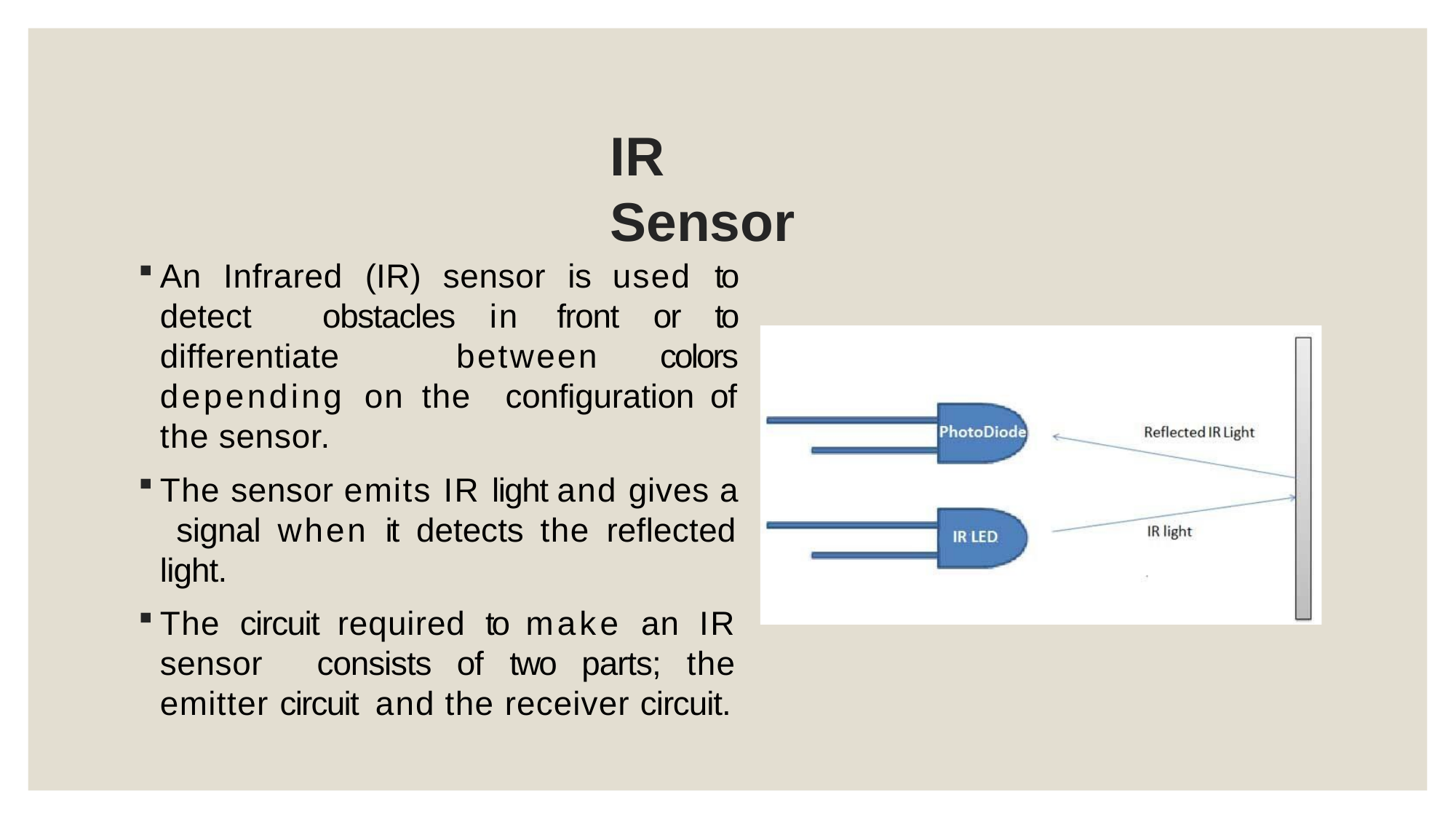

# IR Sensor
An Infrared (IR) sensor is used to detect  obstacles in front or to differentiate  between colors depending on the  configuration of the sensor.
The sensor emits IR light and gives a  signal when it detects the reflected light.
The circuit required to make an IR sensor  consists of two parts; the emitter circuit  and the receiver circuit.